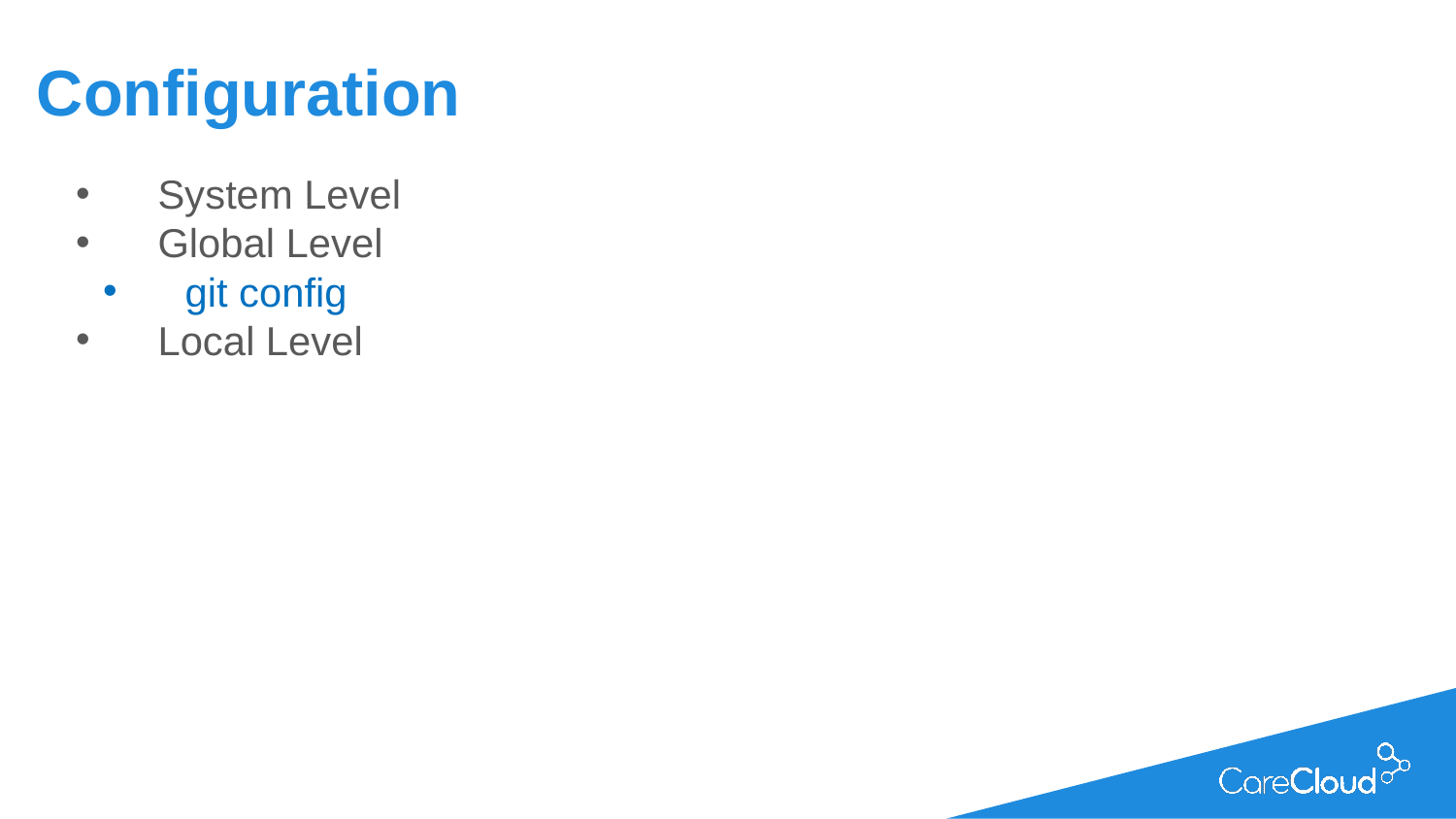

Configuration
System Level
Global Level
git config
Local Level